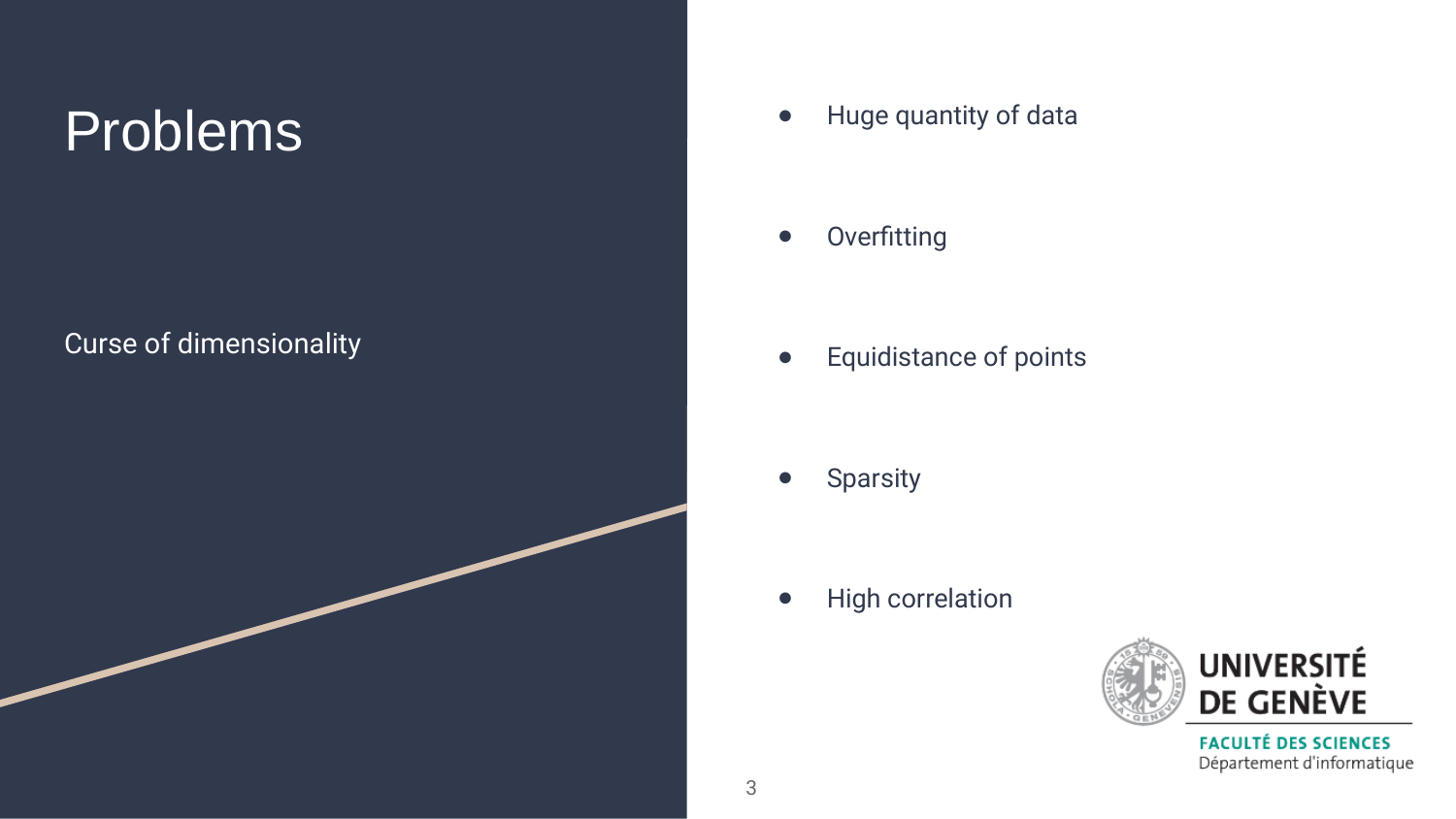

# Problems
Huge quantity of data

Overfitting

Equidistance of points

Sparsity

High correlation

Curse of dimensionality
3